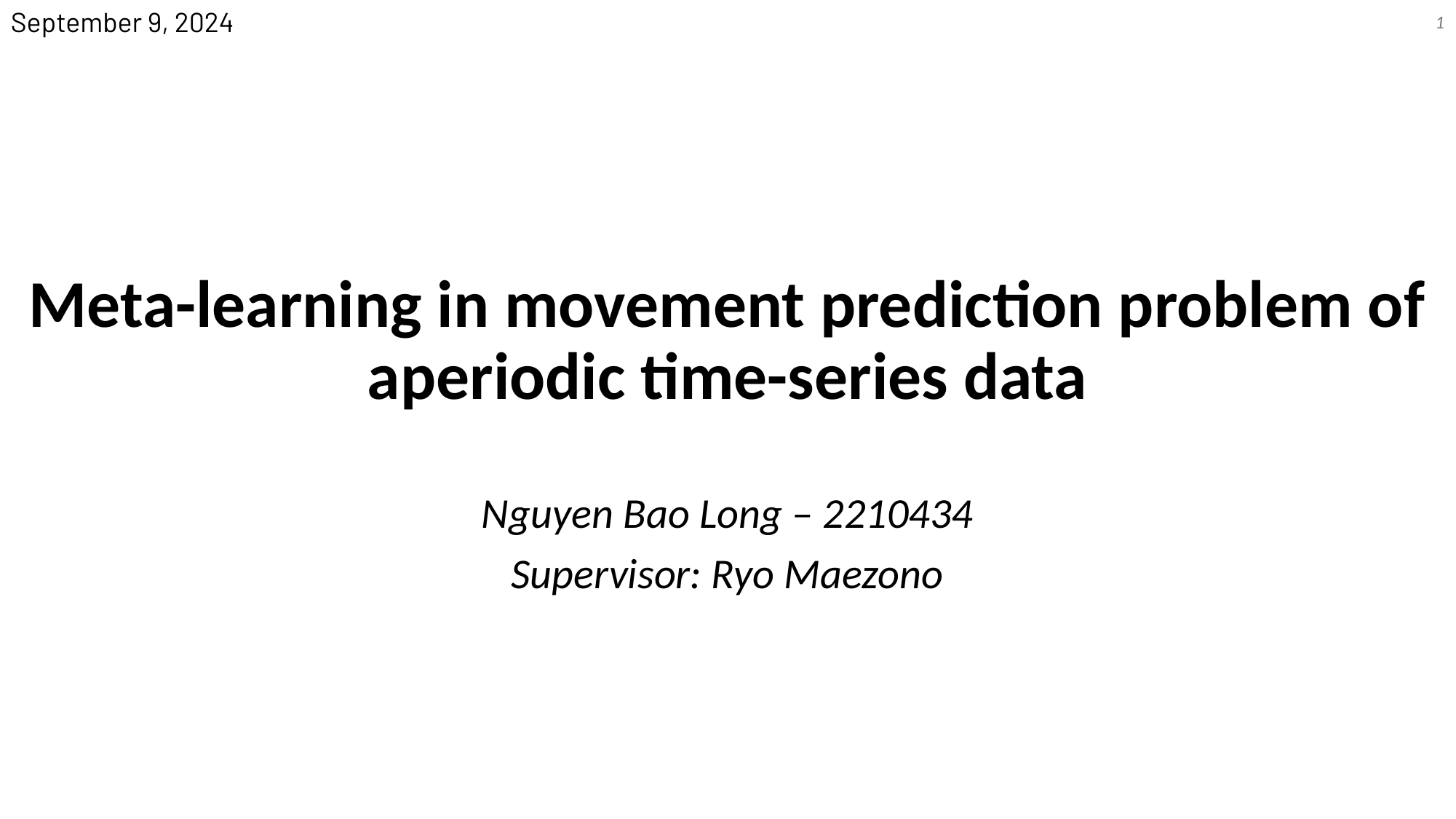

September 9, 2024
1
# Meta-learning in movement prediction problem of aperiodic time-series data
Nguyen Bao Long – 2210434
Supervisor: Ryo Maezono